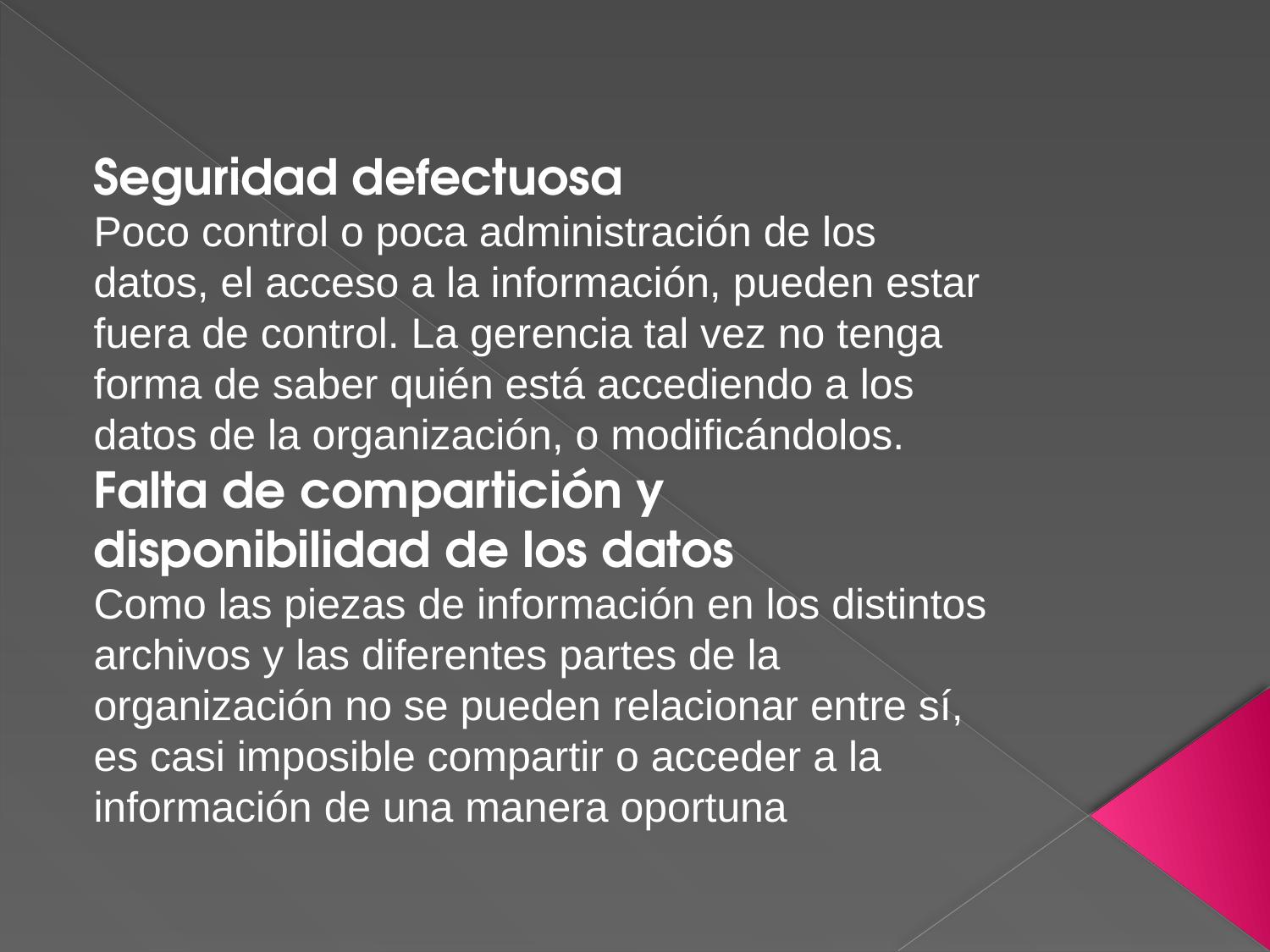

Seguridad defectuosa
Poco control o poca administración de los datos, el acceso a la información, pueden estar fuera de control. La gerencia tal vez no tenga forma de saber quién está accediendo a los datos de la organización, o modificándolos.
Falta de compartición y disponibilidad de los datos
Como las piezas de información en los distintos archivos y las diferentes partes de la organización no se pueden relacionar entre sí, es casi imposible compartir o acceder a la información de una manera oportuna